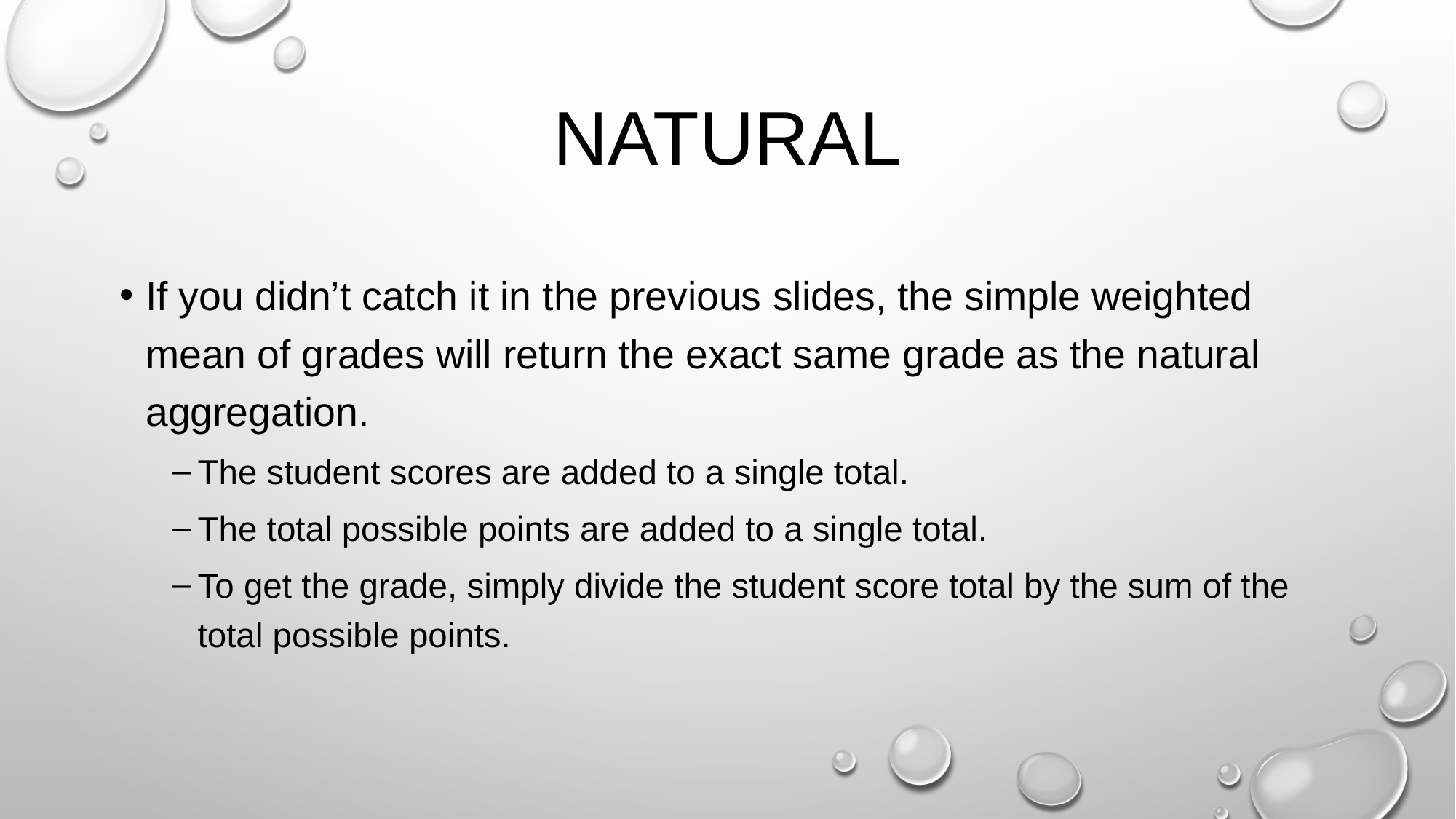

# Natural
If you didn’t catch it in the previous slides, the simple weighted mean of grades will return the exact same grade as the natural aggregation.
The student scores are added to a single total.
The total possible points are added to a single total.
To get the grade, simply divide the student score total by the sum of the total possible points.